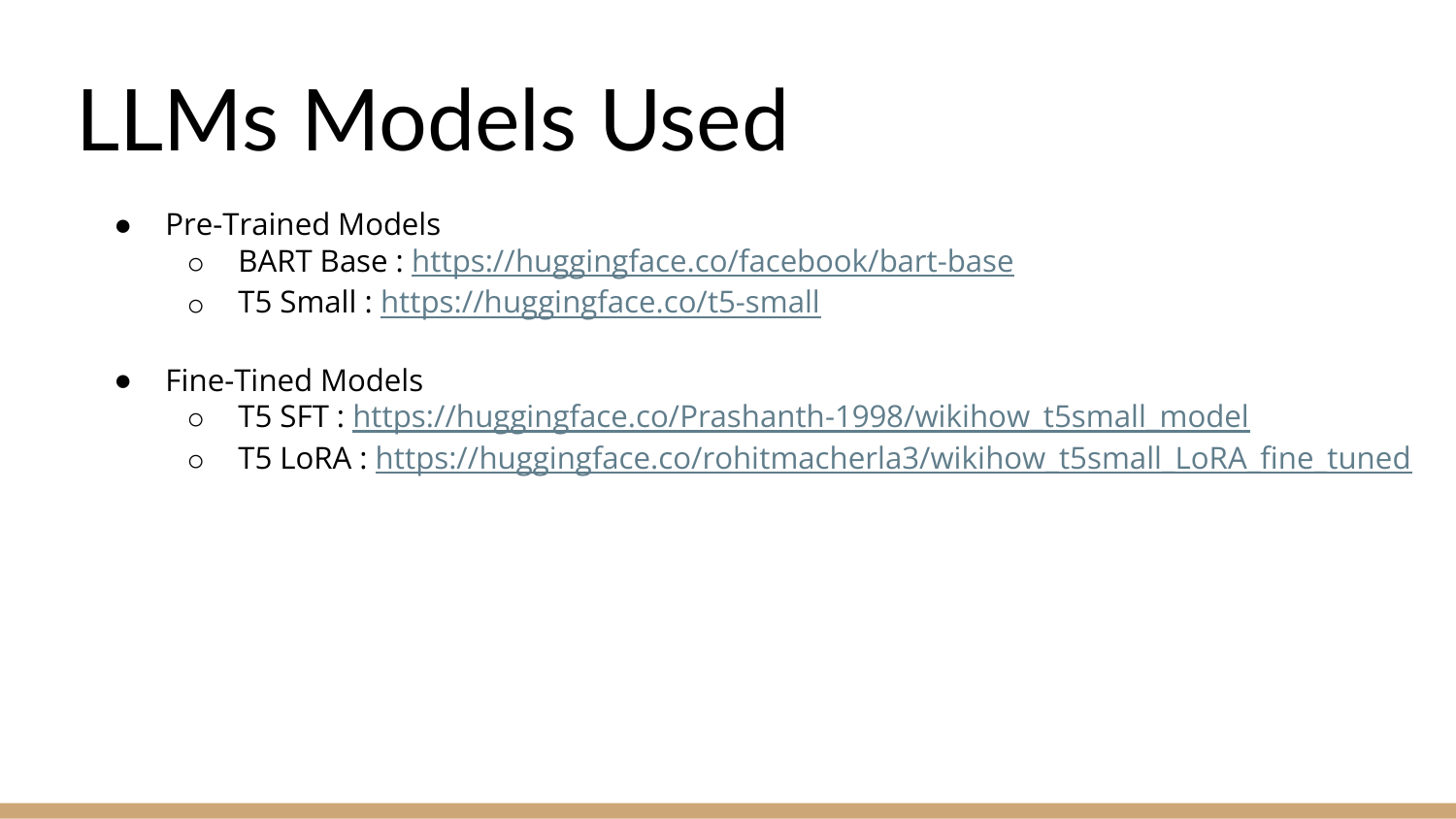

LLMs Models Used
# Pre-Trained Models
BART Base : https://huggingface.co/facebook/bart-base
T5 Small : https://huggingface.co/t5-small

Fine-Tined Models
T5 SFT : https://huggingface.co/Prashanth-1998/wikihow_t5small_model
T5 LoRA : https://huggingface.co/rohitmacherla3/wikihow_t5small_LoRA_fine_tuned